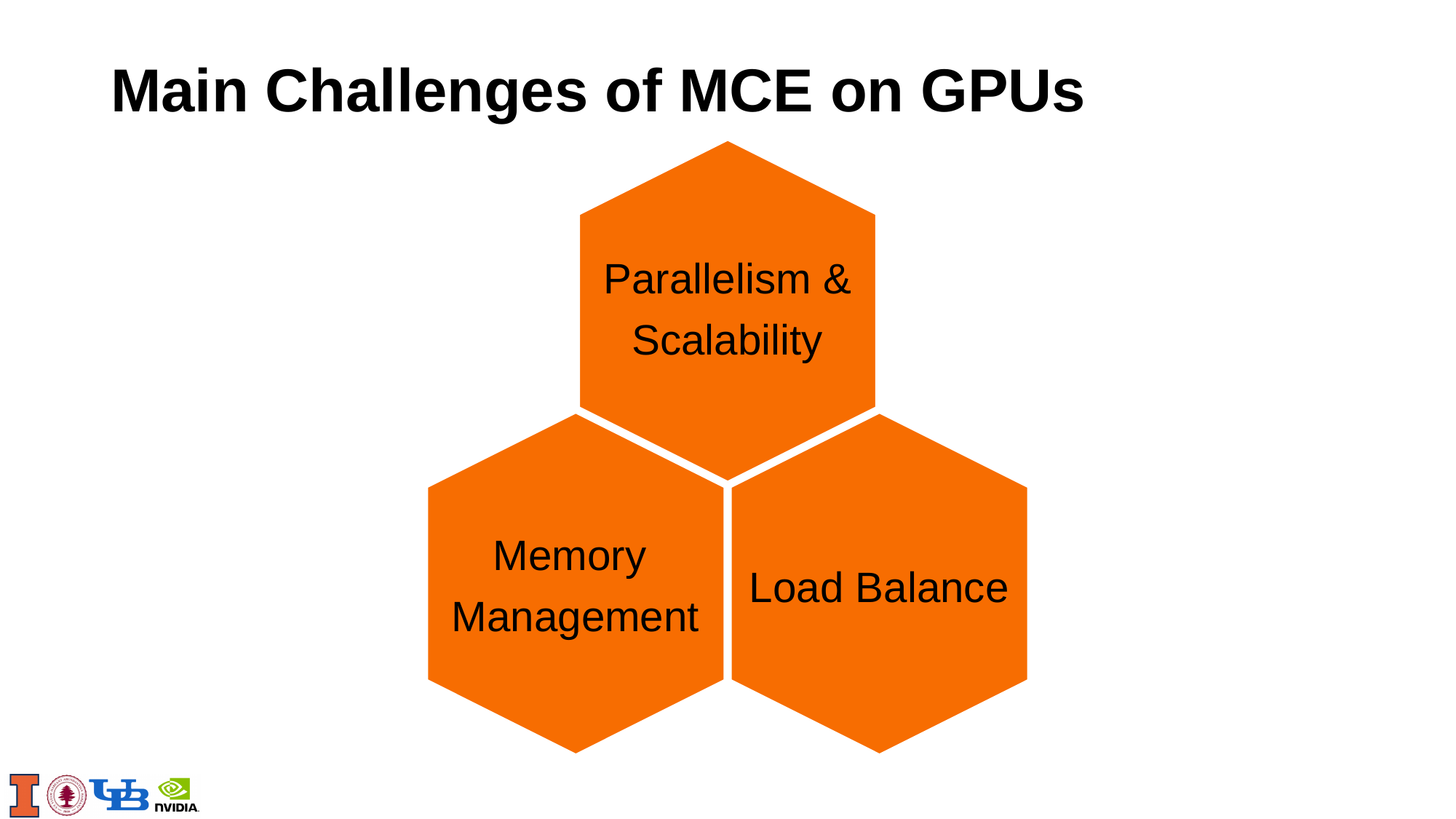

# Main Challenges of MCE on GPUs

Parallelism &
Scalability

Memory
Management
Load Balance